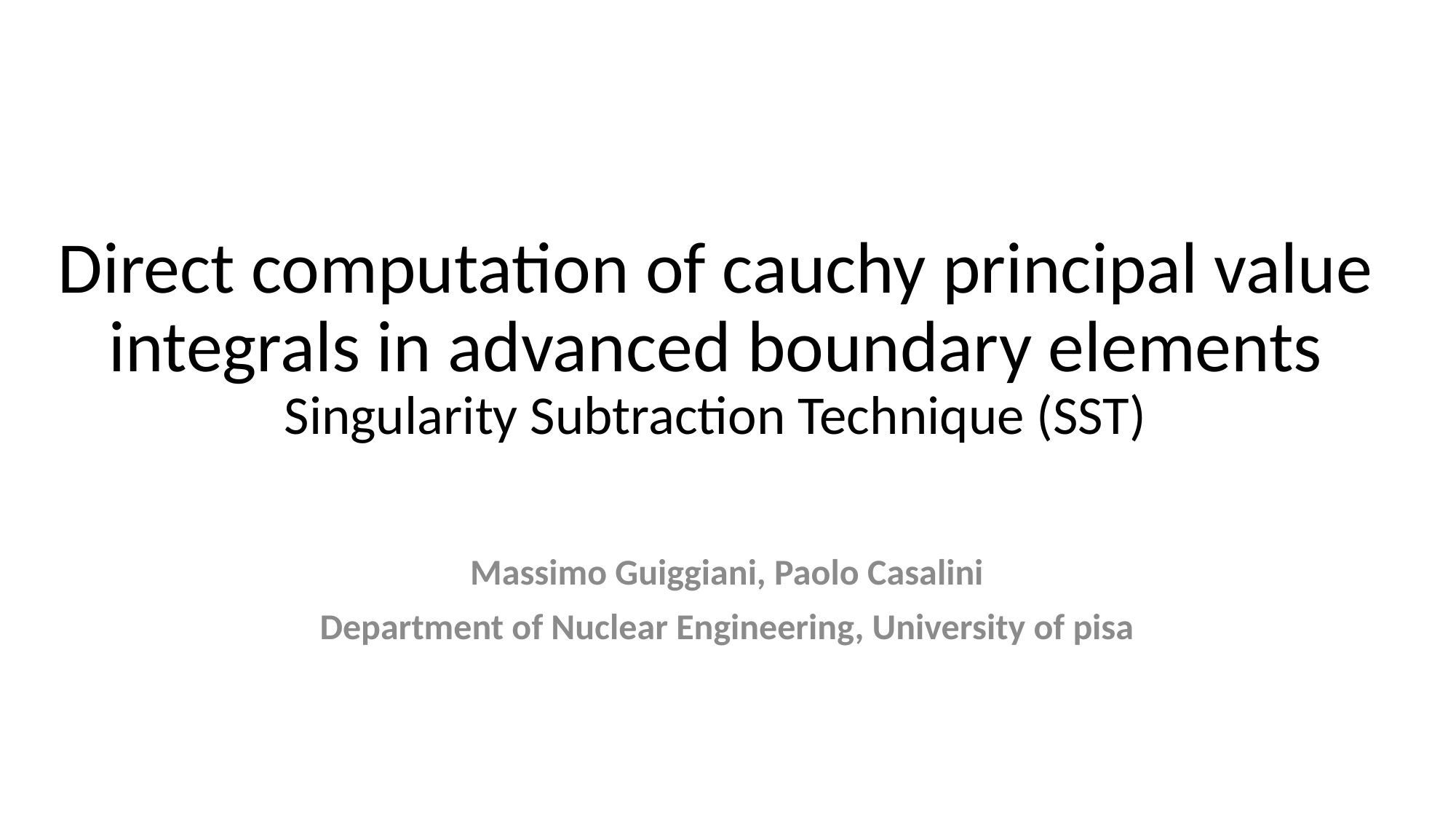

# Direct computation of cauchy principal value integrals in advanced boundary elements Singularity Subtraction Technique (SST)
Massimo Guiggiani, Paolo Casalini
Department of Nuclear Engineering, University of pisa